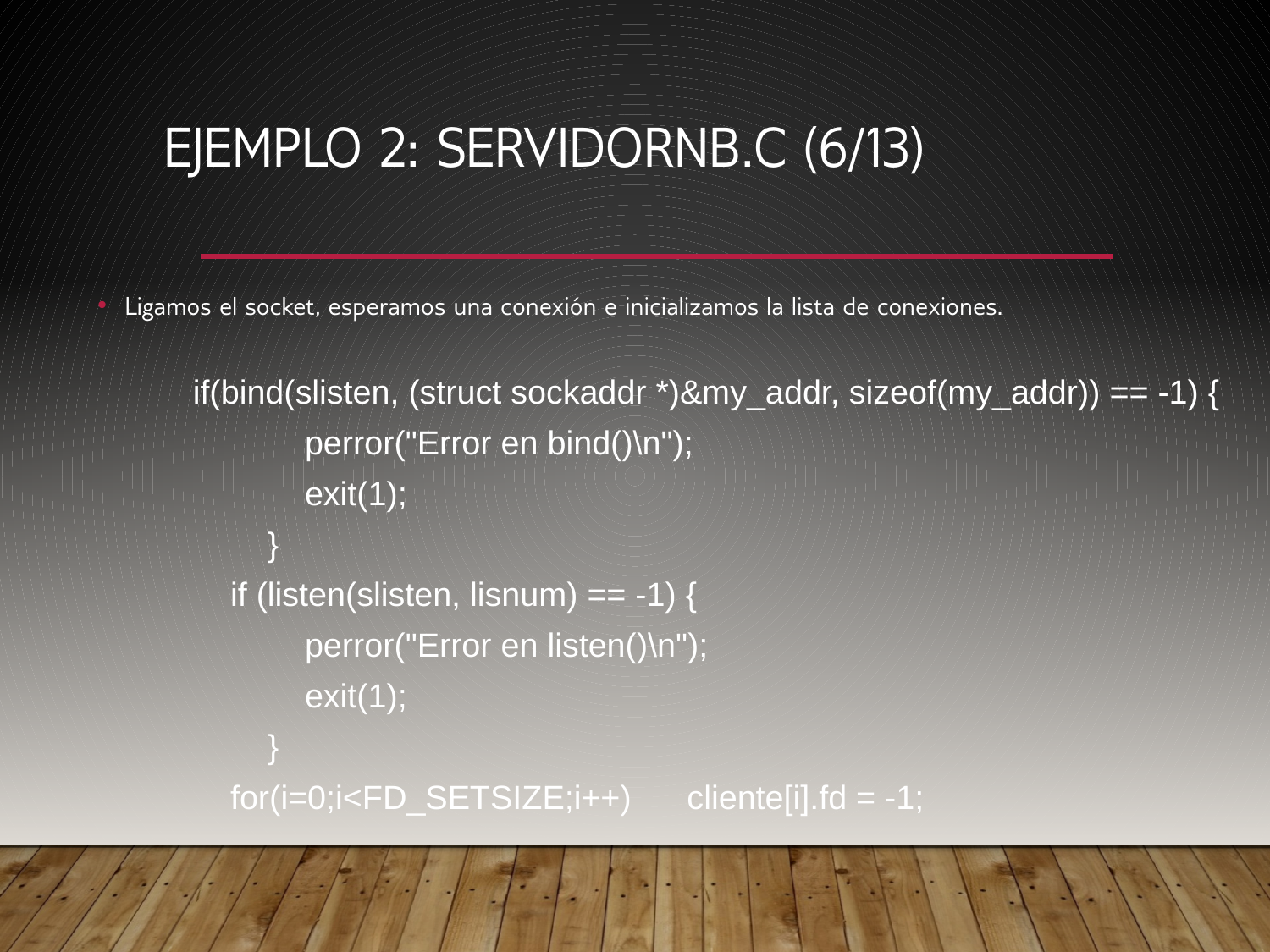

# Ejemplo 2: servidorNB.c (6/13)
Ligamos el socket, esperamos una conexión e inicializamos la lista de conexiones.

if(bind(slisten, (struct sockaddr *)&my_addr, sizeof(my_addr)) == -1) {
            perror("Error en bind()\n");
            exit(1);
        }
    if (listen(slisten, lisnum) == -1) {
            perror("Error en listen()\n");
            exit(1);
        }
    for(i=0;i<FD_SETSIZE;i++)      cliente[i].fd = -1;